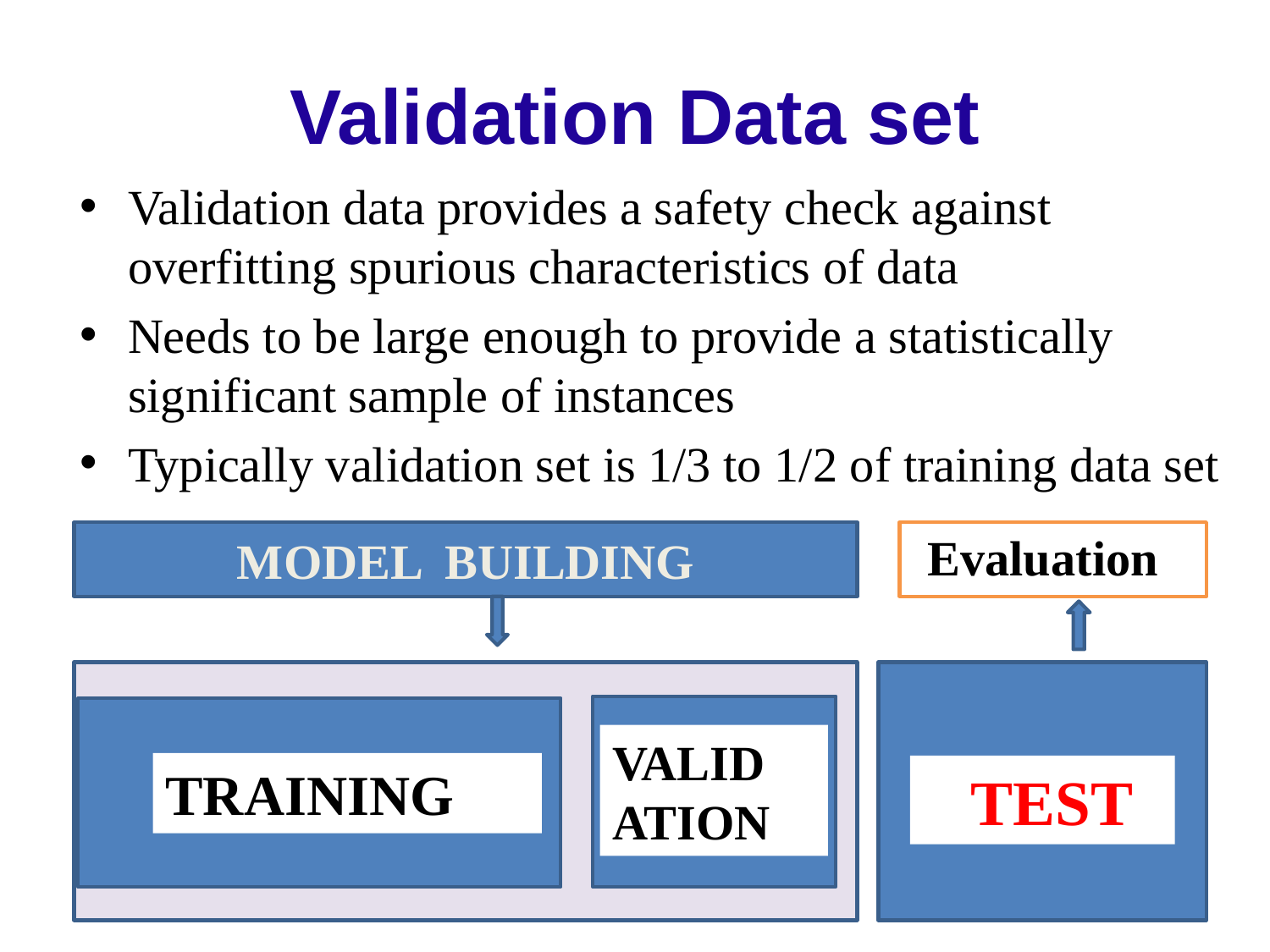

# Validation Data set
Validation data provides a safety check against overfitting spurious characteristics of data
Needs to be large enough to provide a statistically significant sample of instances
Typically validation set is 1/3 to 1/2 of training data set
    Evaluation
MODEL  BUILDING

VALID ATION
TRAINING
      TEST
TRAINING
VALIDATION
26